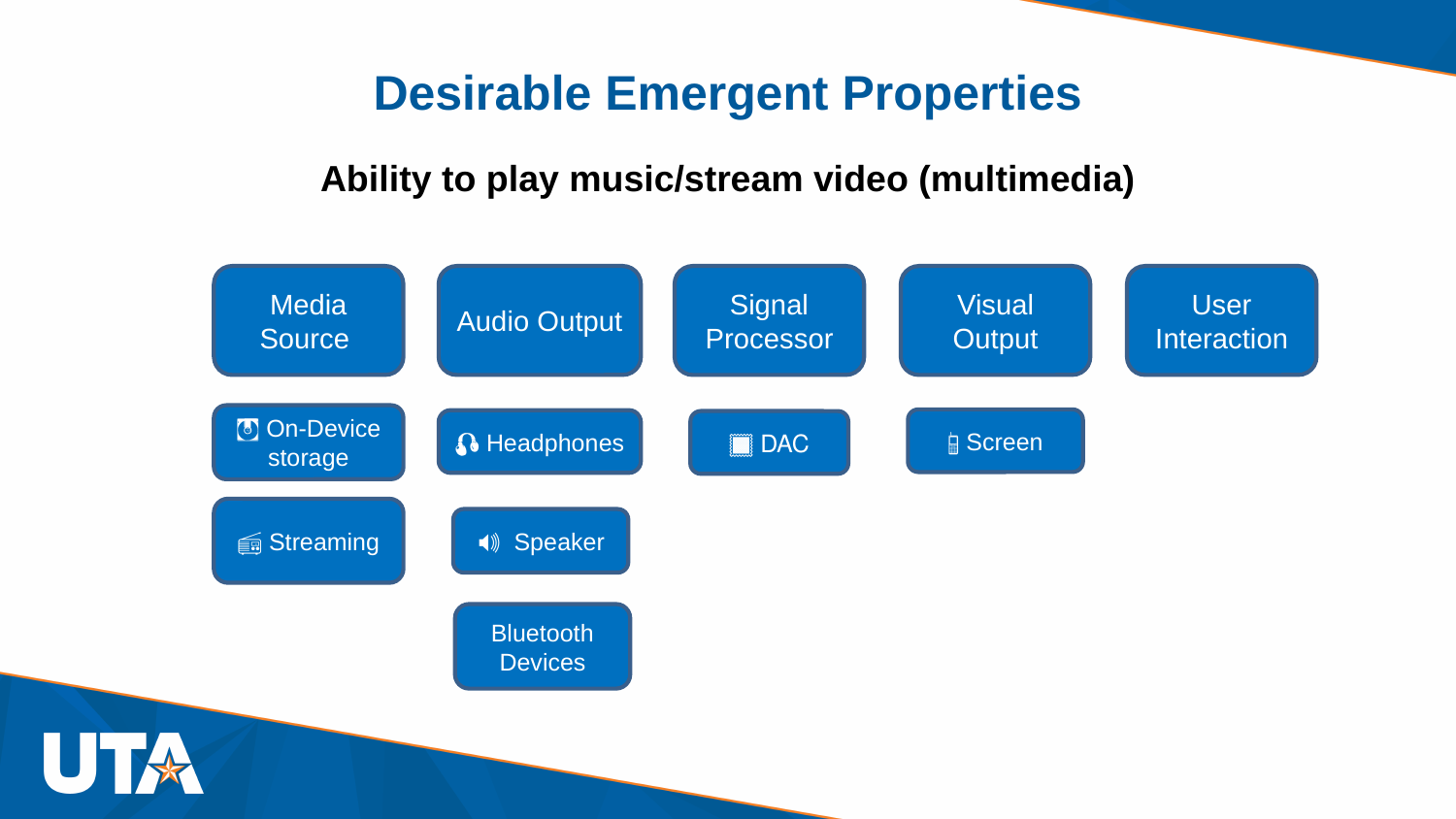

# Desirable Emergent Properties
Ability to play music/stream video (multimedia)
Media Source
Signal Processor
Visual Output
User Interaction
Audio Output
💽 On-Device storage
📱 Screen
🎧 Headphones
🏿 DAC
📻 Streaming
🔊  Speaker
Bluetooth Devices